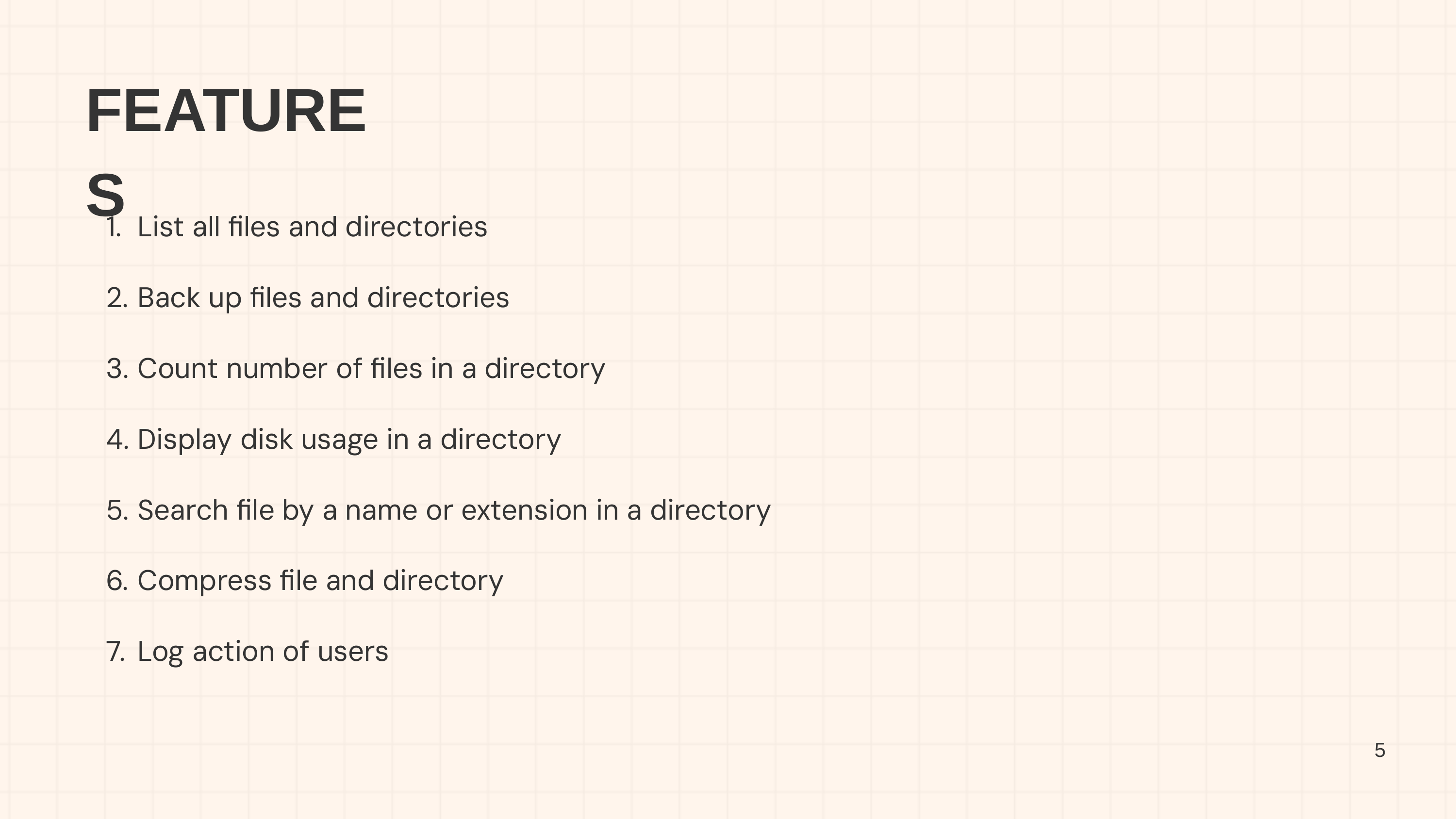

FEATURES
 List all files and directories
 Back up files and directories
 Count number of files in a directory
 Display disk usage in a directory
 Search file by a name or extension in a directory
 Compress file and directory
 Log action of users
5